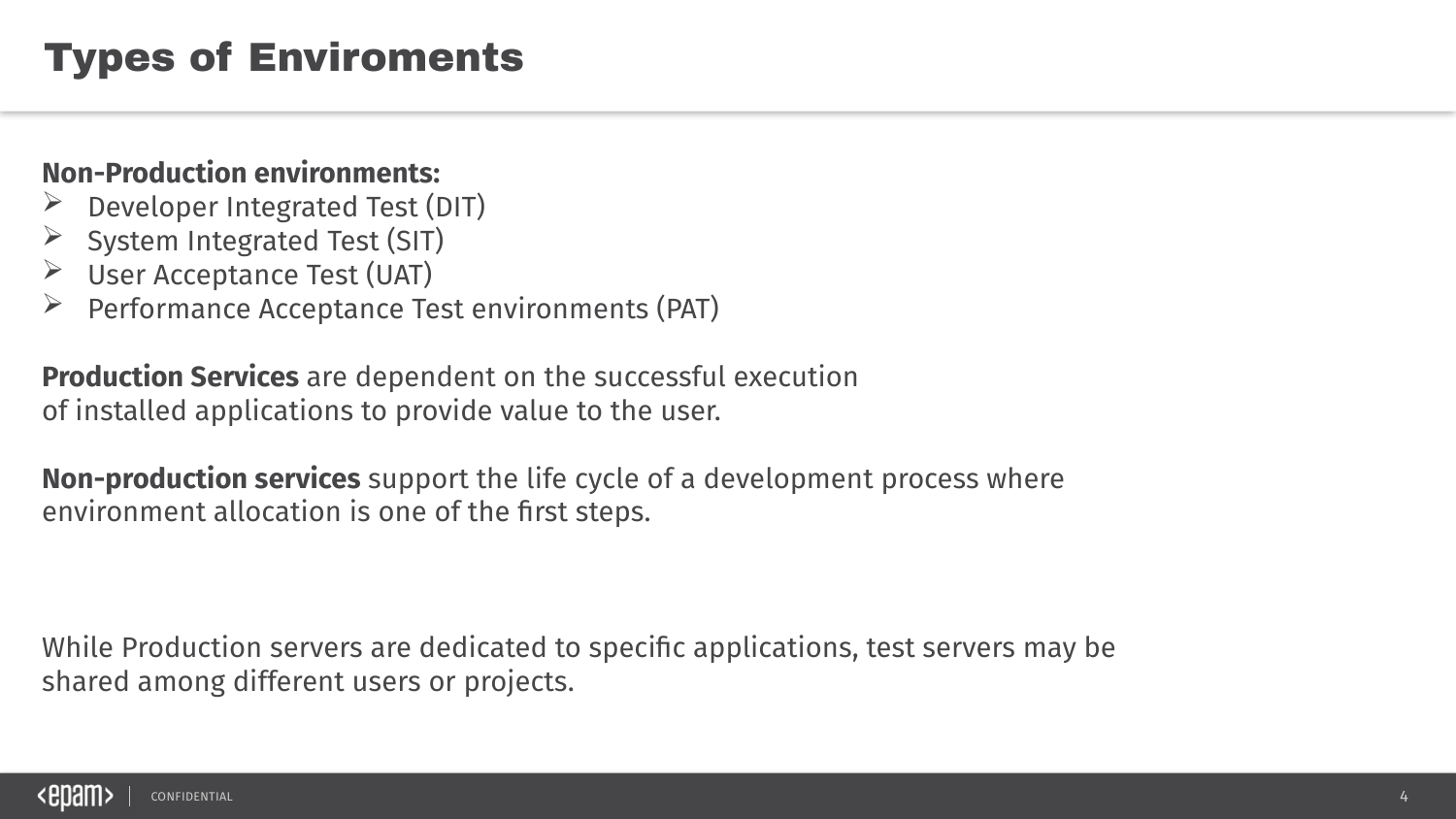

Types of Enviroments

Non-Production environments:
Developer Integrated Test (DIT)
System Integrated Test (SIT)
User Acceptance Test (UAT)
Performance Acceptance Test environments (PAT)

Production Services are dependent on the successful execution of installed applications to provide value to the user.

Non-production services support the life cycle of a development process where environment allocation is one of the first steps.

While Production servers are dedicated to specific applications, test servers may be shared among different users or projects.